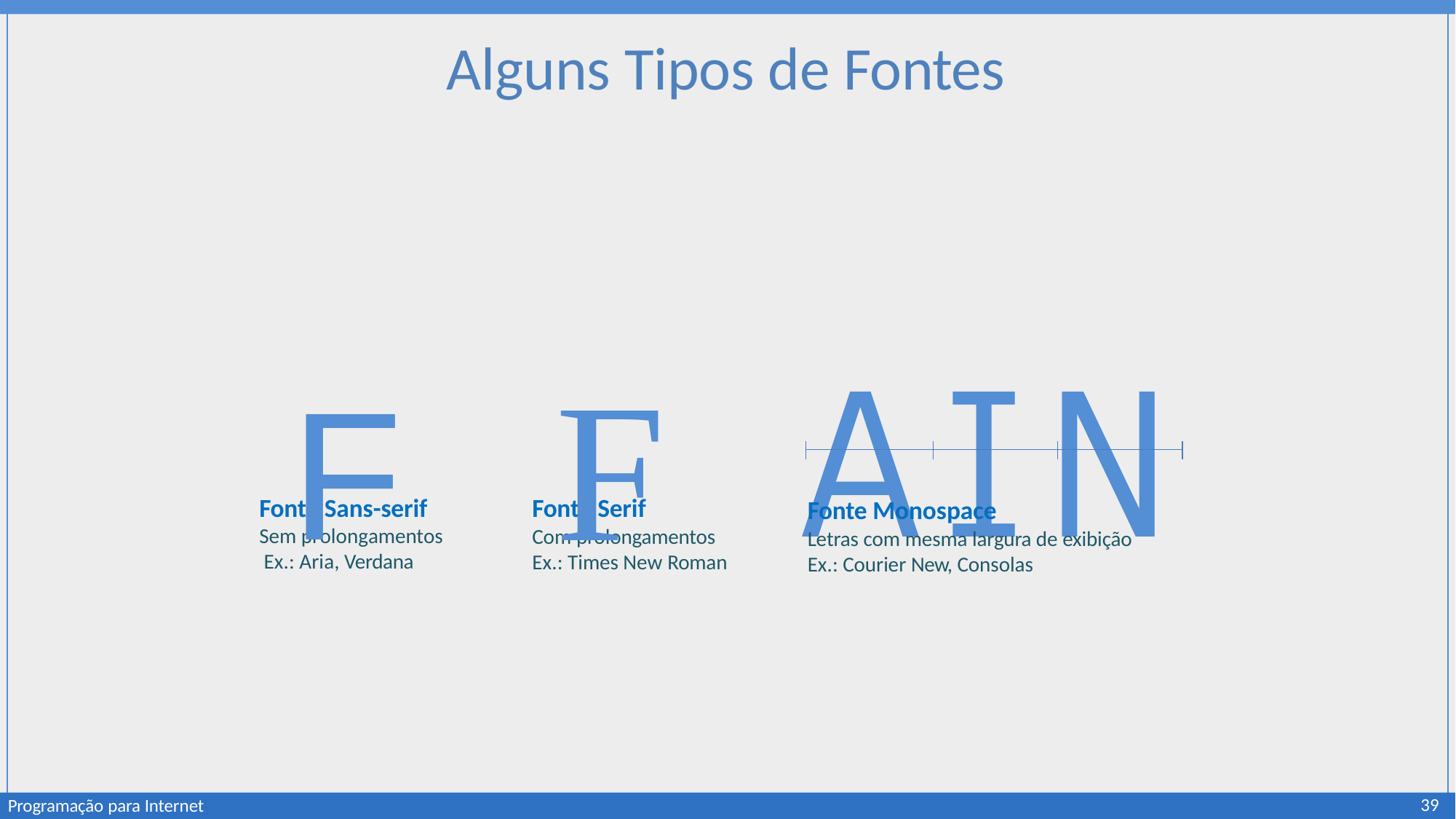

# Alguns Tipos de Fontes
F	F	AIN

Fonte Sans-serif  Sem prolongamentos  Ex.: Aria, Verdana
Fonte Serif
Com prolongamentos
Ex.: Times New Roman
Fonte Monospace
Letras com mesma largura de exibição  Ex.: Courier New, Consolas
39
Programação para Internet